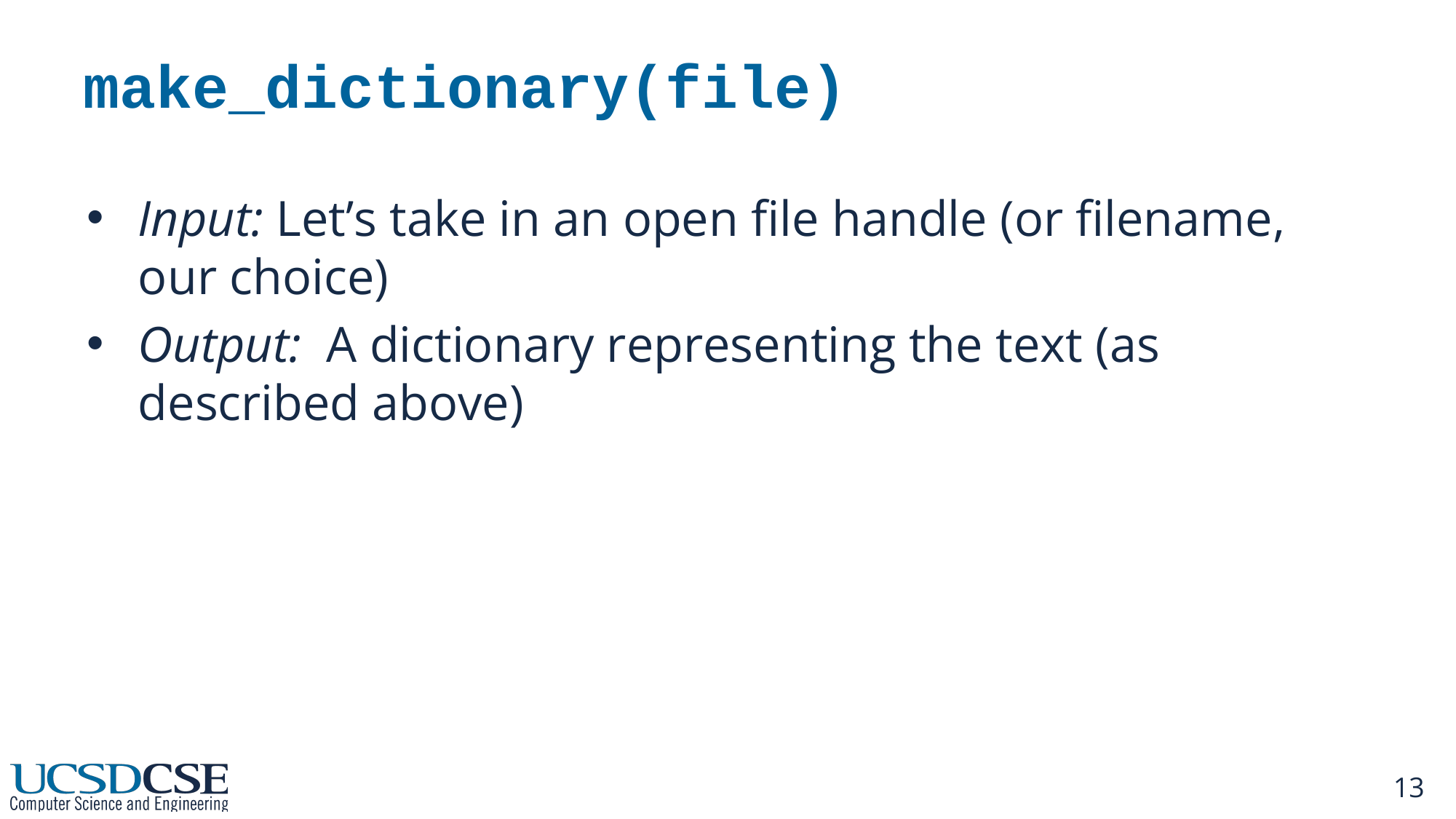

# make_dictionary(file)
Input: Let’s take in an open file handle (or filename, our choice)
Output:  A dictionary representing the text (as described above)